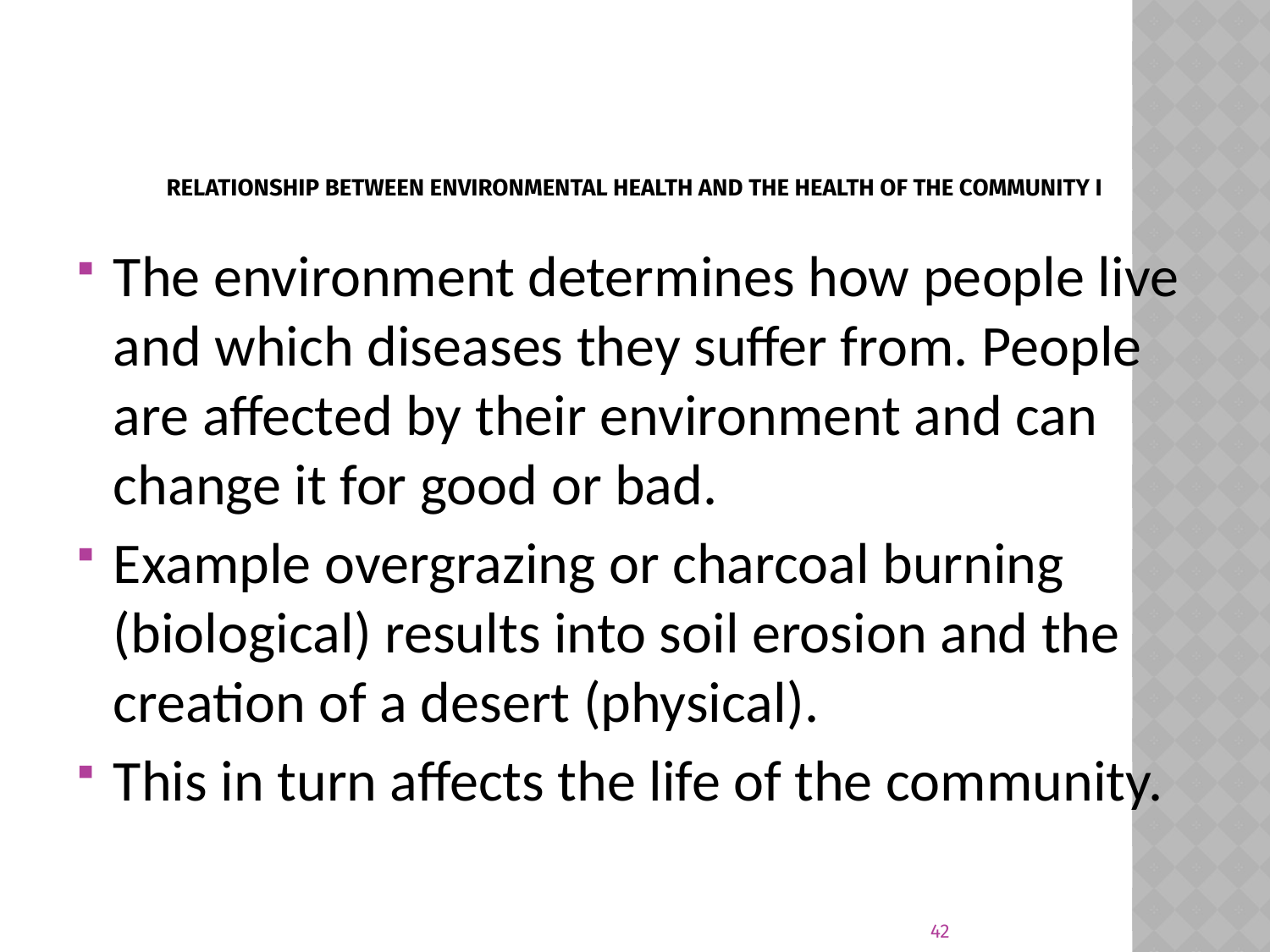

# Relationship between Environmental Health and the Health of the Community I
The environment determines how people live and which diseases they suffer from. People are affected by their environment and can change it for good or bad.
Example overgrazing or charcoal burning (biological) results into soil erosion and the creation of a desert (physical).
This in turn affects the life of the community.
42